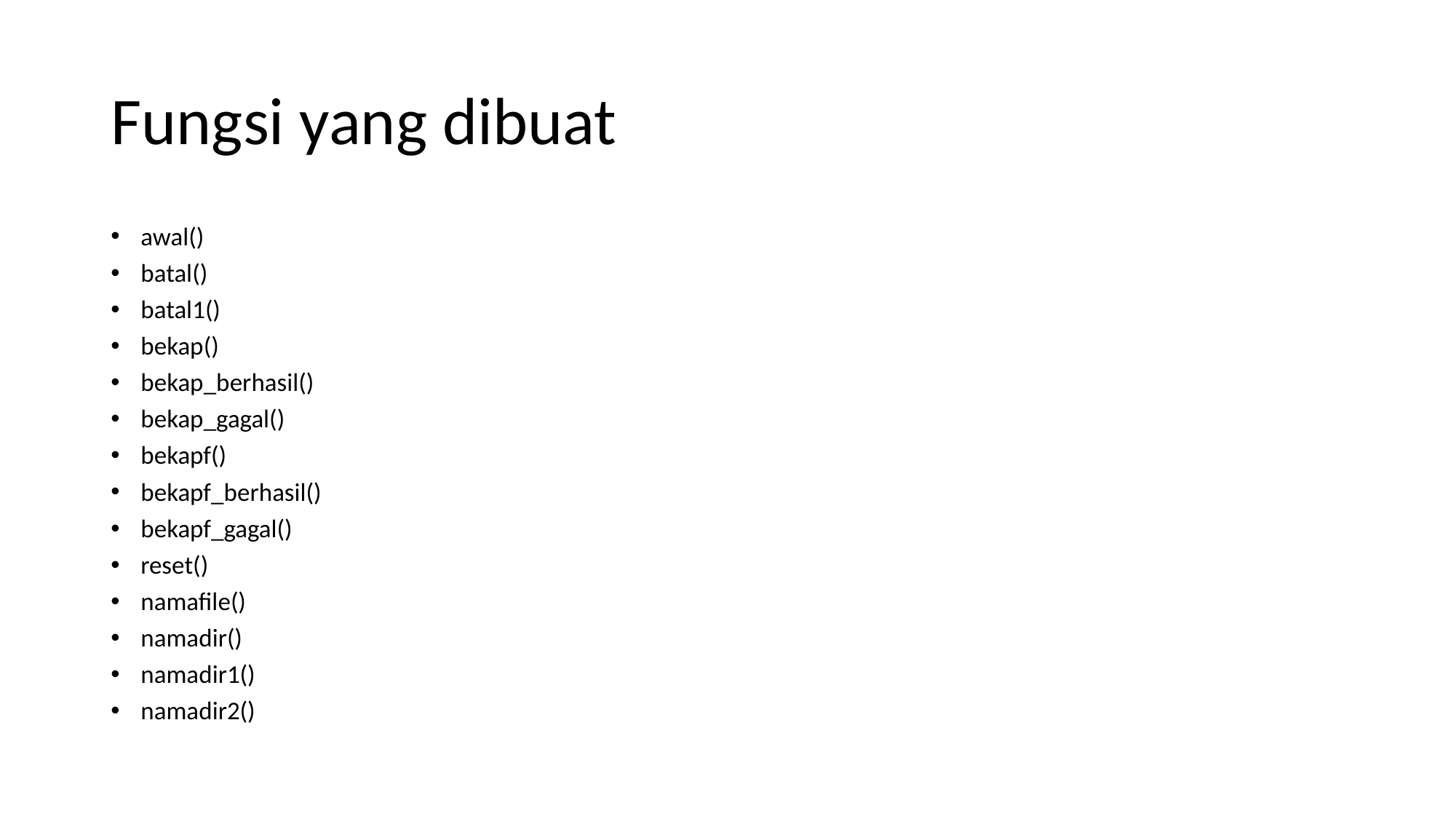

# Fungsi yang dibuat
awal()
batal()
batal1()
bekap()
bekap_berhasil()
bekap_gagal()
bekapf()
bekapf_berhasil()
bekapf_gagal()
reset()
namafile()
namadir()
namadir1()
namadir2()